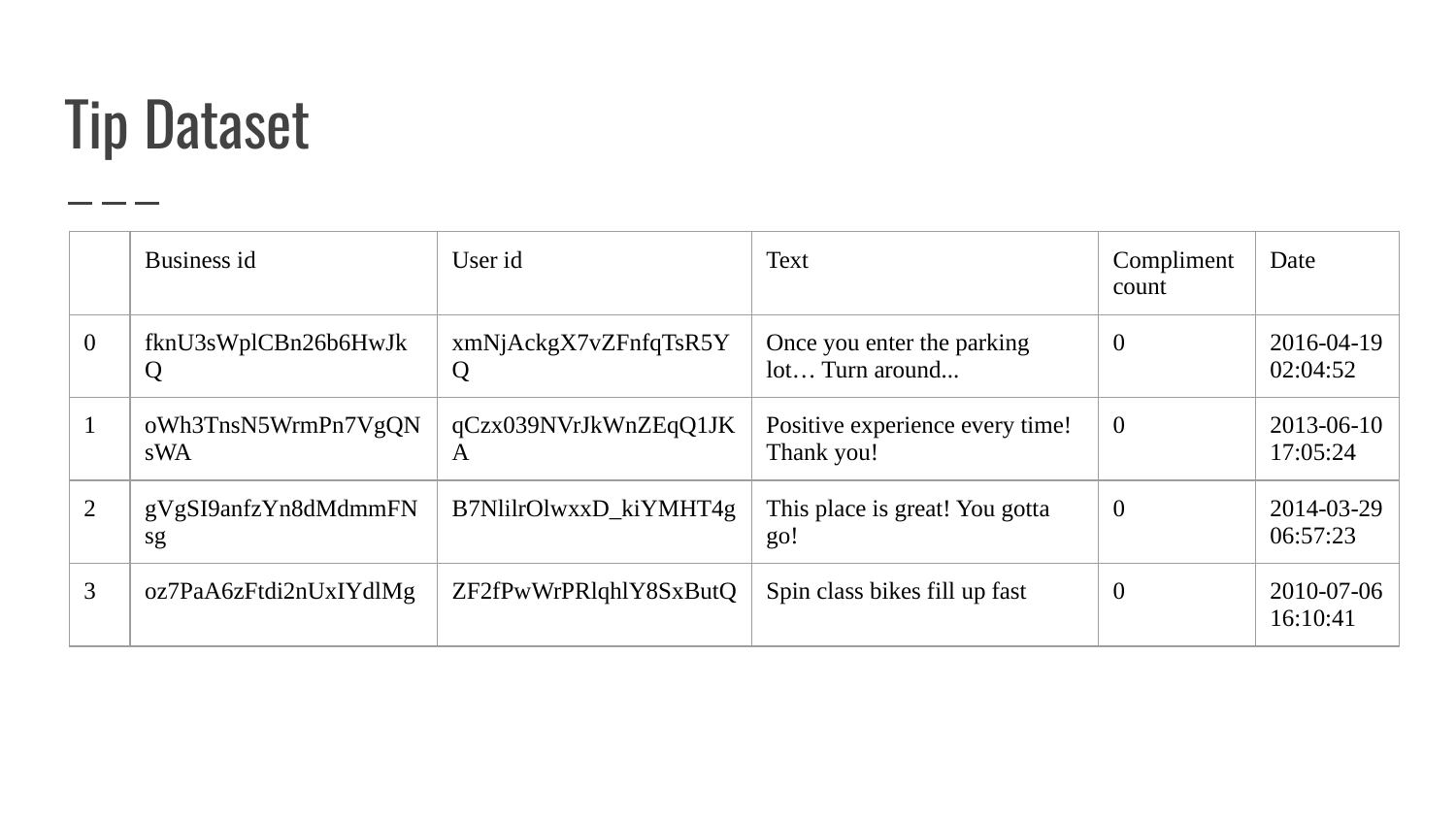

# Tip Dataset
|  | Business id | User id | Text | Compliment count | Date |
| --- | --- | --- | --- | --- | --- |
| 0 | fknU3sWplCBn26b6HwJkQ | xmNjAckgX7vZFnfqTsR5YQ | Once you enter the parking lot… Turn around... | 0 | 2016-04-19 02:04:52 |
| 1 | oWh3TnsN5WrmPn7VgQNsWA | qCzx039NVrJkWnZEqQ1JKA | Positive experience every time! Thank you! | 0 | 2013-06-10 17:05:24 |
| 2 | gVgSI9anfzYn8dMdmmFNsg | B7NlilrOlwxxD\_kiYMHT4g | This place is great! You gotta go! | 0 | 2014-03-29 06:57:23 |
| 3 | oz7PaA6zFtdi2nUxIYdlMg | ZF2fPwWrPRlqhlY8SxButQ | Spin class bikes fill up fast | 0 | 2010-07-06 16:10:41 |